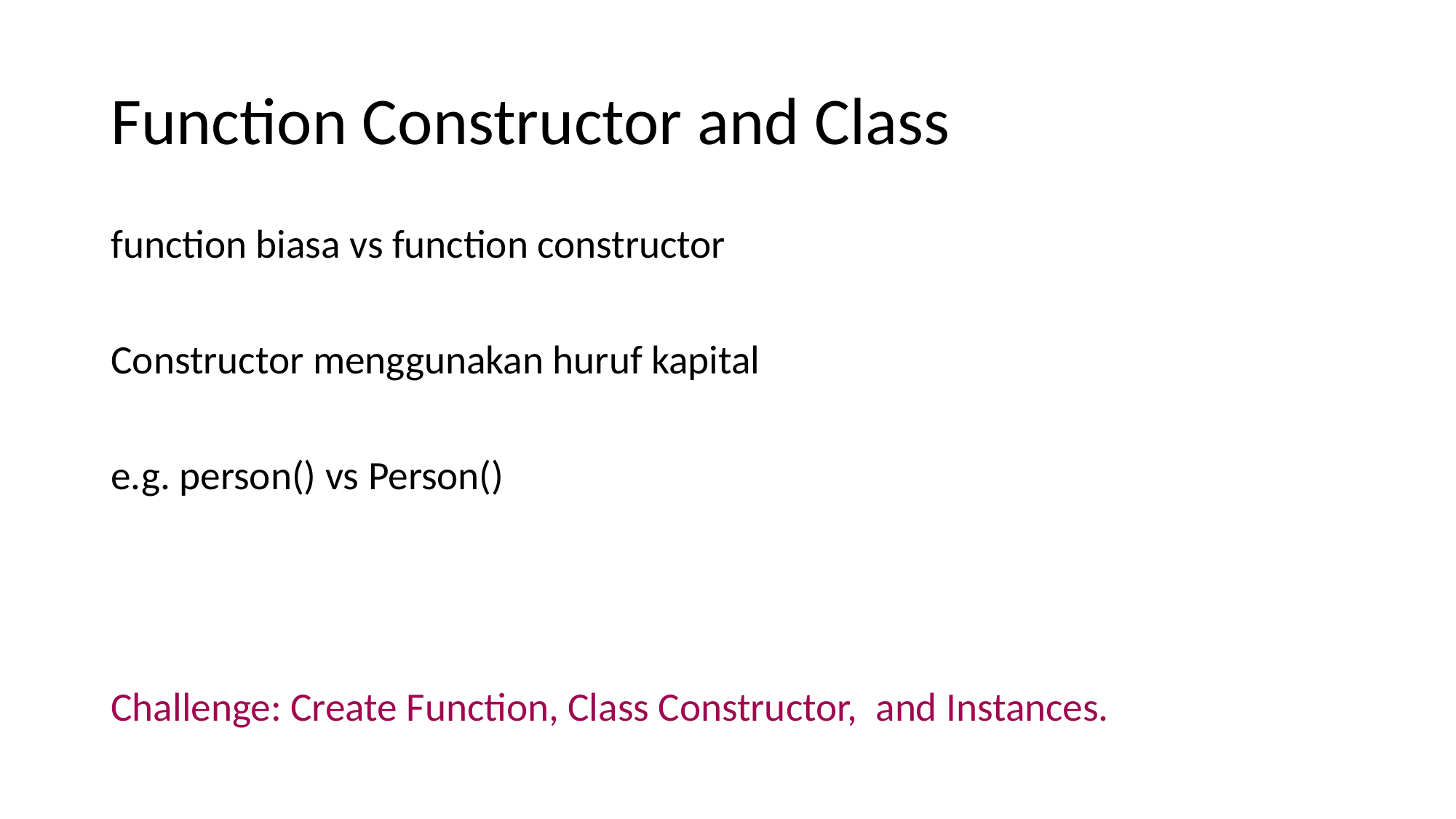

# Function Constructor and Class
function biasa vs function constructor

Constructor menggunakan huruf kapital

e.g. person() vs Person()

Challenge: Create Function, Class Constructor,  and Instances.